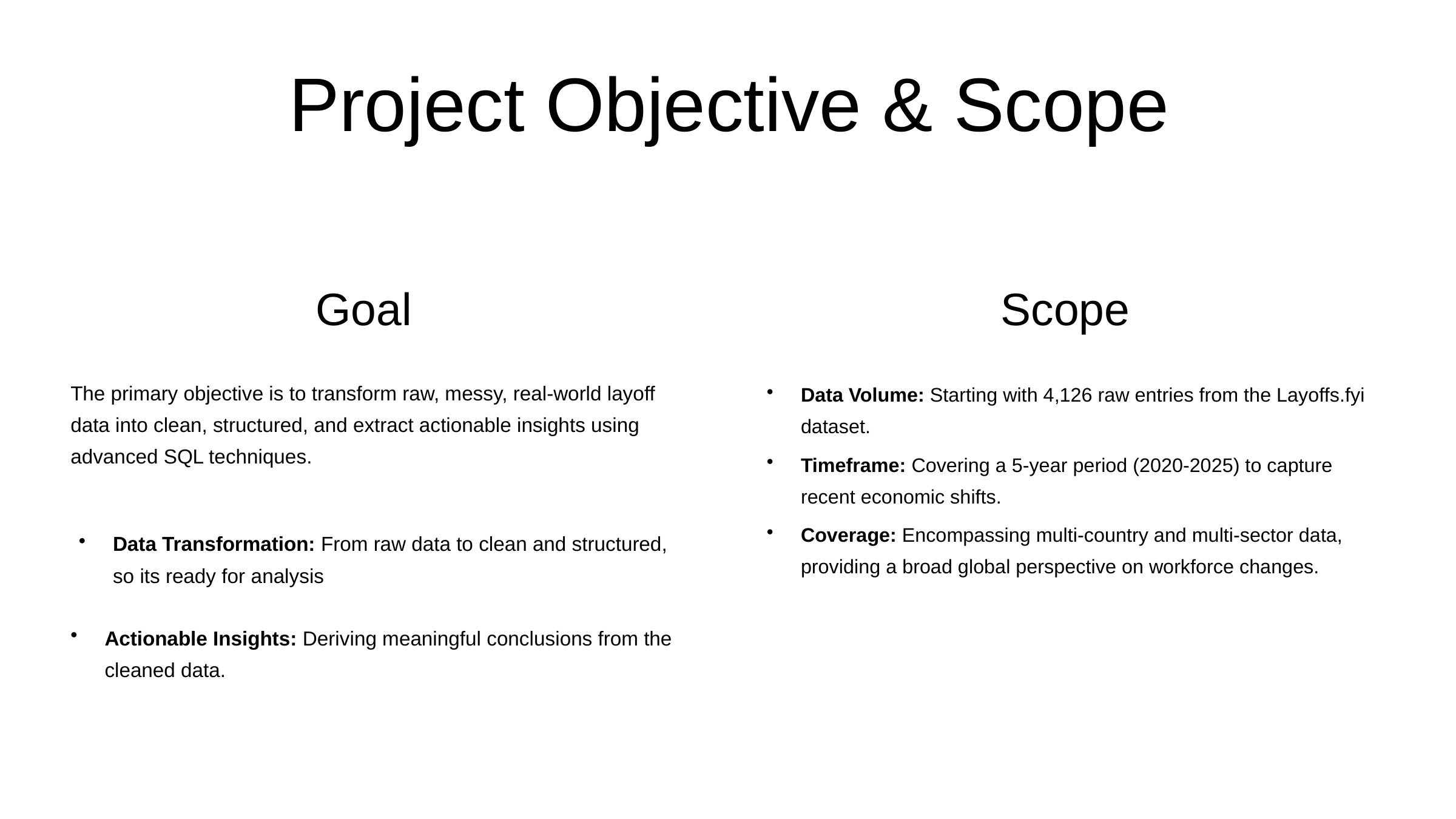

Project Objective & Scope
Goal
Scope
The primary objective is to transform raw, messy, real-world layoff data into clean, structured, and extract actionable insights using advanced SQL techniques.
Data Volume: Starting with 4,126 raw entries from the Layoffs.fyi dataset.
Timeframe: Covering a 5-year period (2020-2025) to capture recent economic shifts.
Coverage: Encompassing multi-country and multi-sector data, providing a broad global perspective on workforce changes.
Data Transformation: From raw data to clean and structured, so its ready for analysis
Actionable Insights: Deriving meaningful conclusions from the cleaned data.